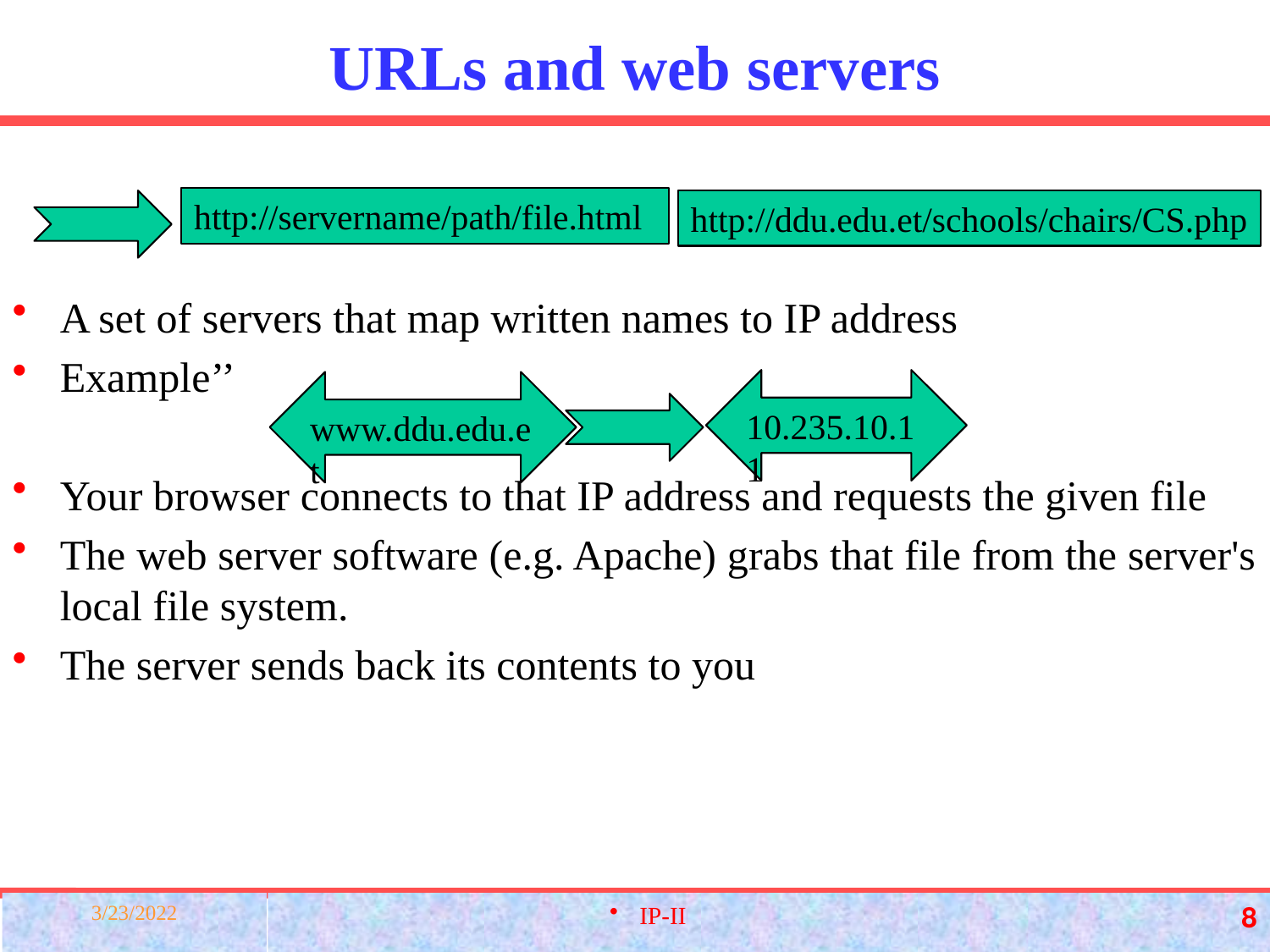

# URLs and web servers

A set of servers that map written names to IP address
Example’’

Your browser connects to that IP address and requests the given file
The web server software (e.g. Apache) grabs that file from the server's local file system.
The server sends back its contents to you
http://servername/path/file.html

http://ddu.edu.et/schools/chairs/CS.php
10.235.10.11
www.ddu.edu.et

3/23/2022
IP-II
8